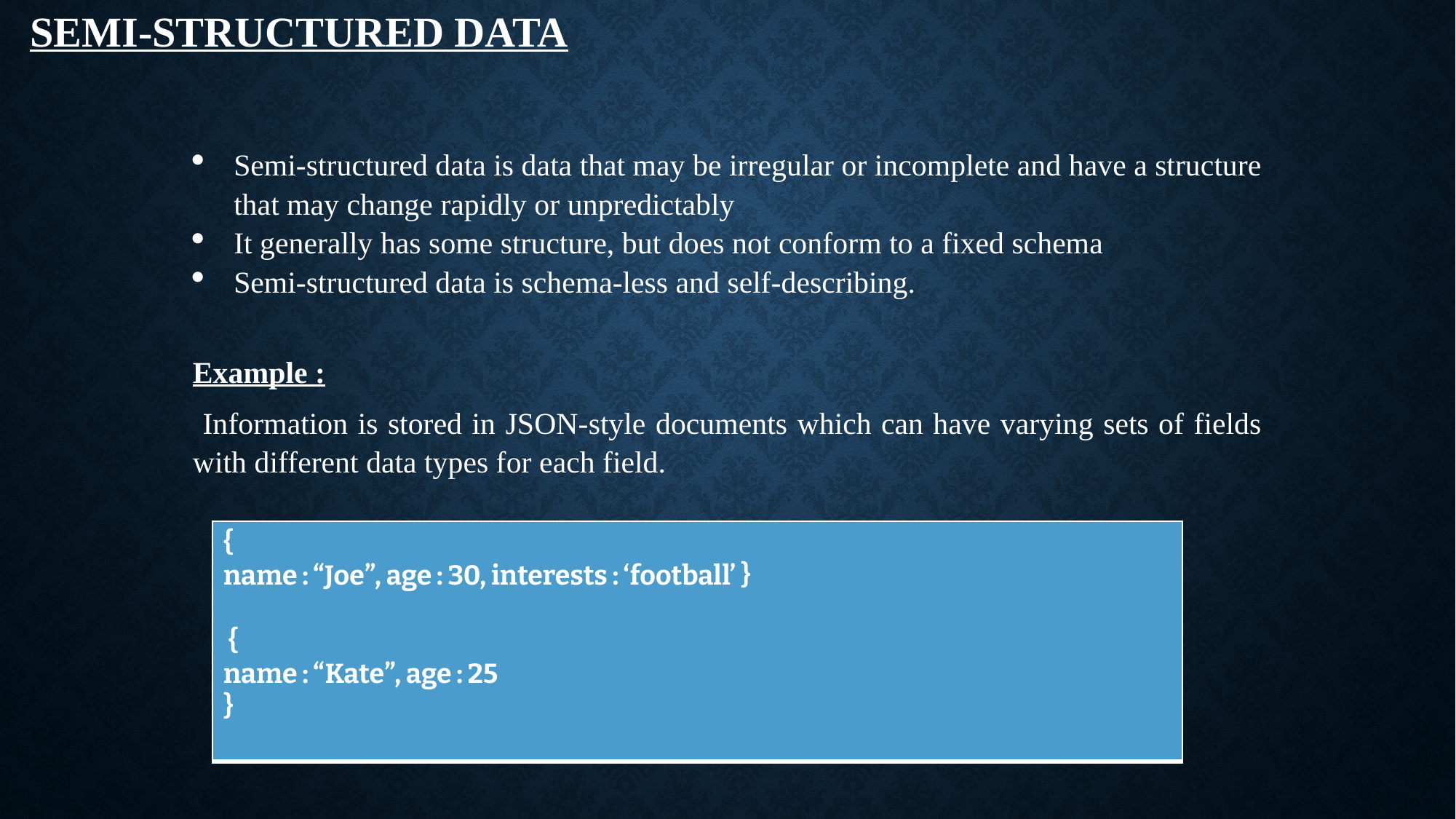

# Semi-structured Data

Semi-structured data is data that may be irregular or incomplete and have a structure that may change rapidly or unpredictably
It generally has some structure, but does not conform to a fixed schema
Semi-structured data is schema-less and self-describing.

Example :
 Information is stored in JSON-style documents which can have varying sets of fields with different data types for each field.

| { name : “Joe”, age : 30, interests : ‘football’ } { name : “Kate”, age : 25 } |
| --- |